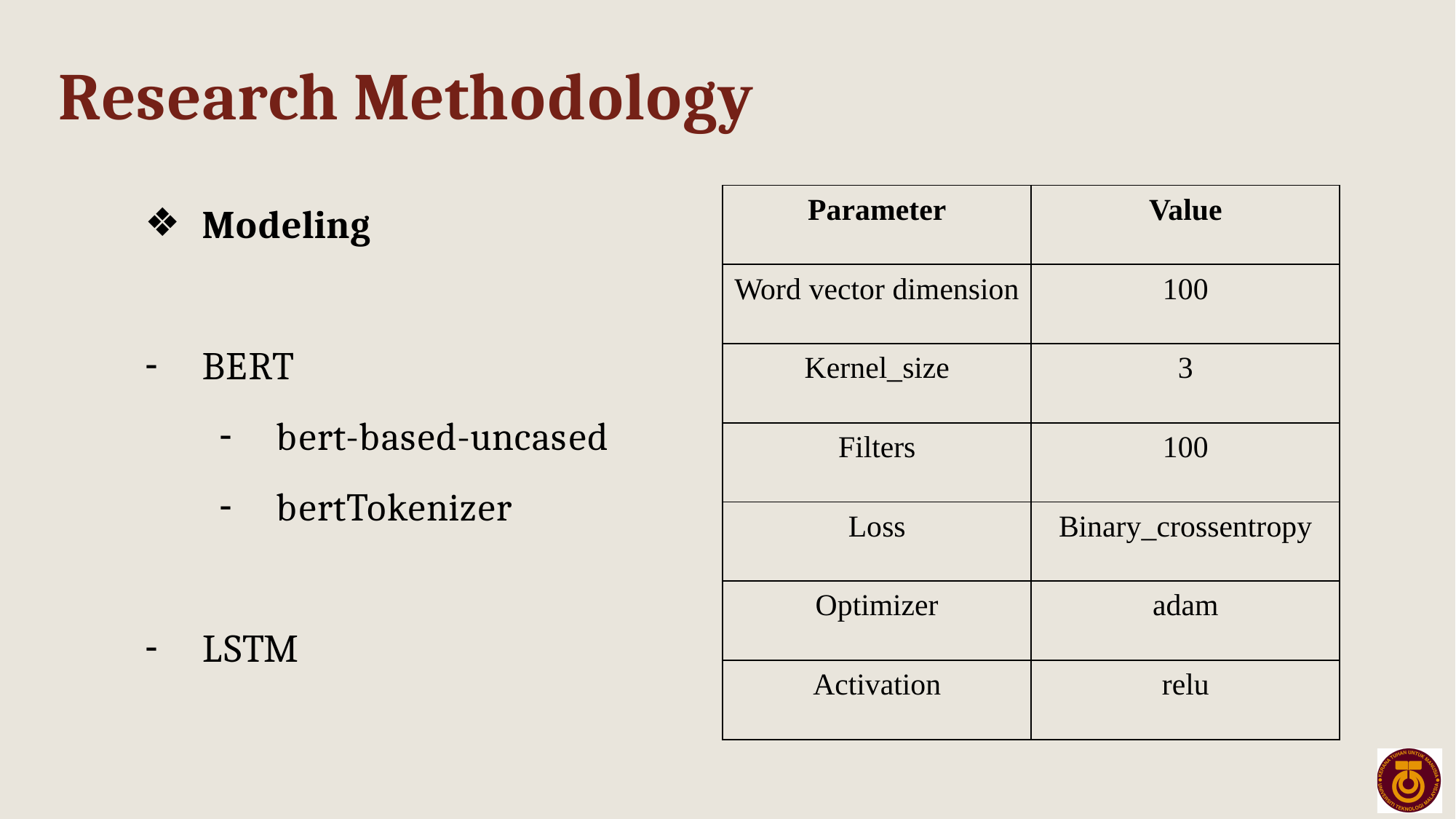

# Research Methodology
Modeling

BERT
bert-based-uncased
bertTokenizer

LSTM

| Parameter | Value |
| --- | --- |
| Word vector dimension | 100 |
| Kernel\_size | 3 |
| Filters | 100 |
| Loss | Binary\_crossentropy |
| Optimizer | adam |
| Activation | relu |